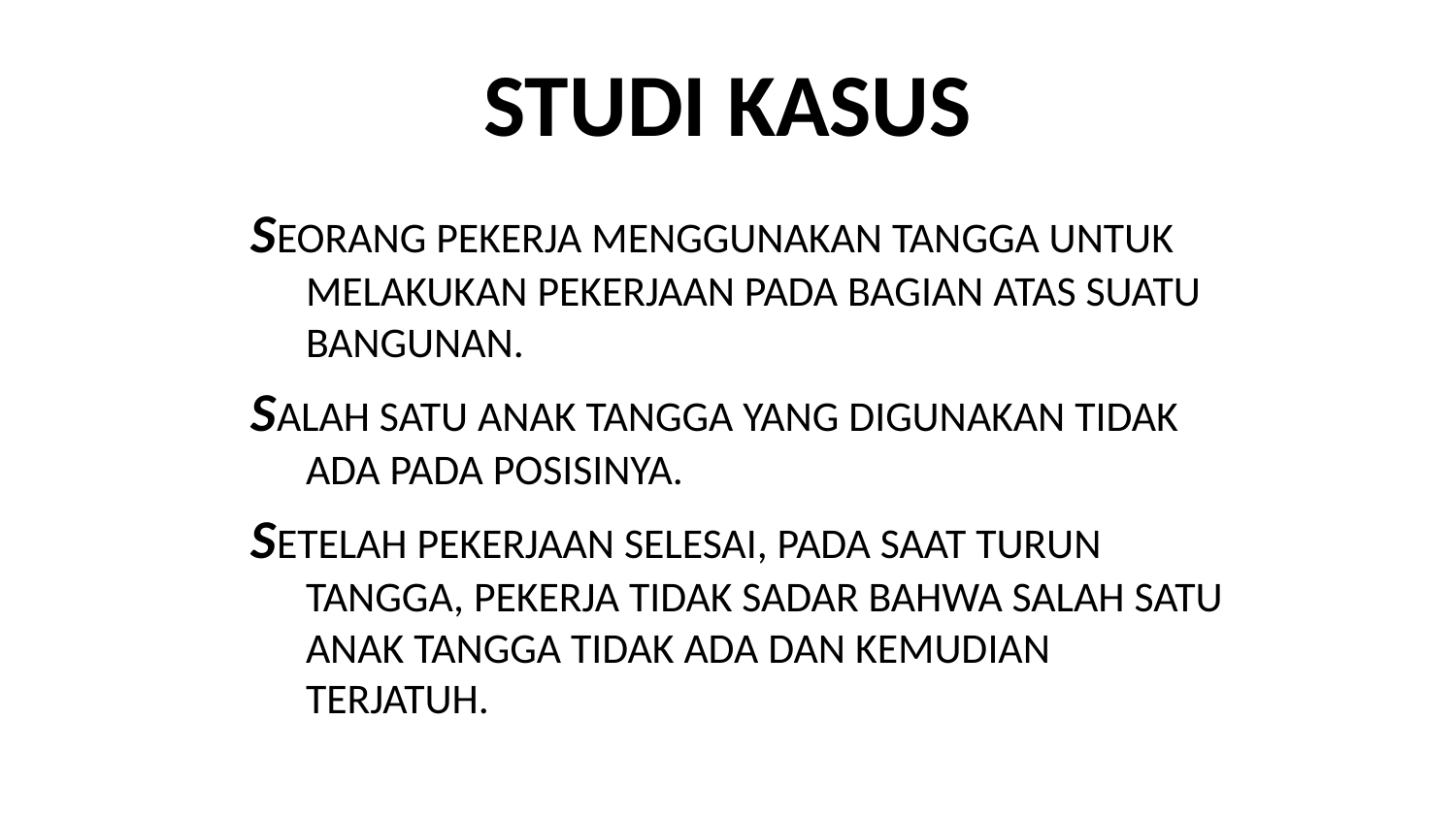

# STUDI KASUS
SEORANG PEKERJA MENGGUNAKAN TANGGA UNTUK MELAKUKAN PEKERJAAN PADA BAGIAN ATAS SUATU BANGUNAN.
SALAH SATU ANAK TANGGA YANG DIGUNAKAN TIDAK ADA PADA POSISINYA.
SETELAH PEKERJAAN SELESAI, PADA SAAT TURUN TANGGA, PEKERJA TIDAK SADAR BAHWA SALAH SATU ANAK TANGGA TIDAK ADA DAN KEMUDIAN TERJATUH.